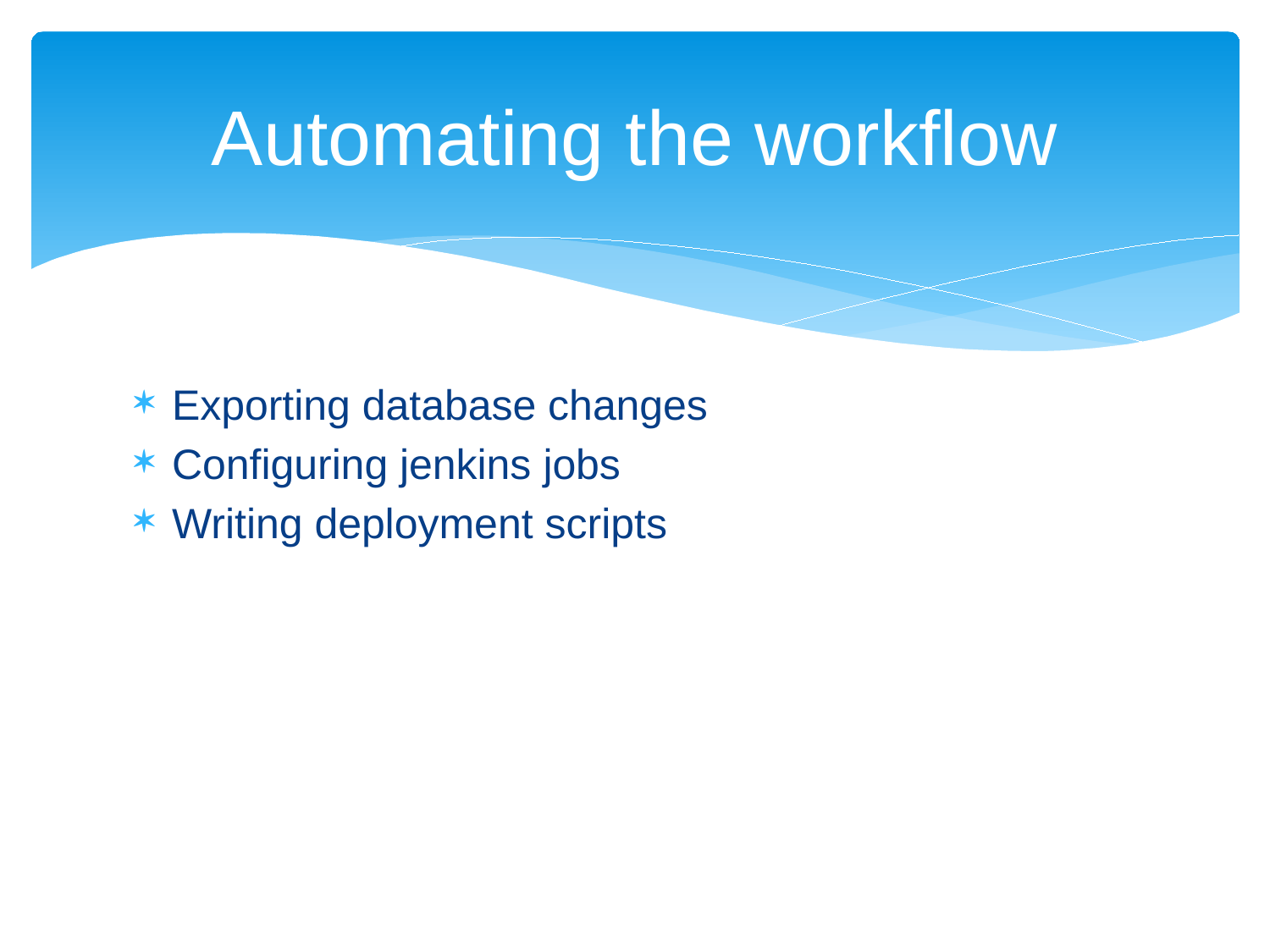

# Automating the workflow
Exporting database changes
Configuring jenkins jobs
Writing deployment scripts